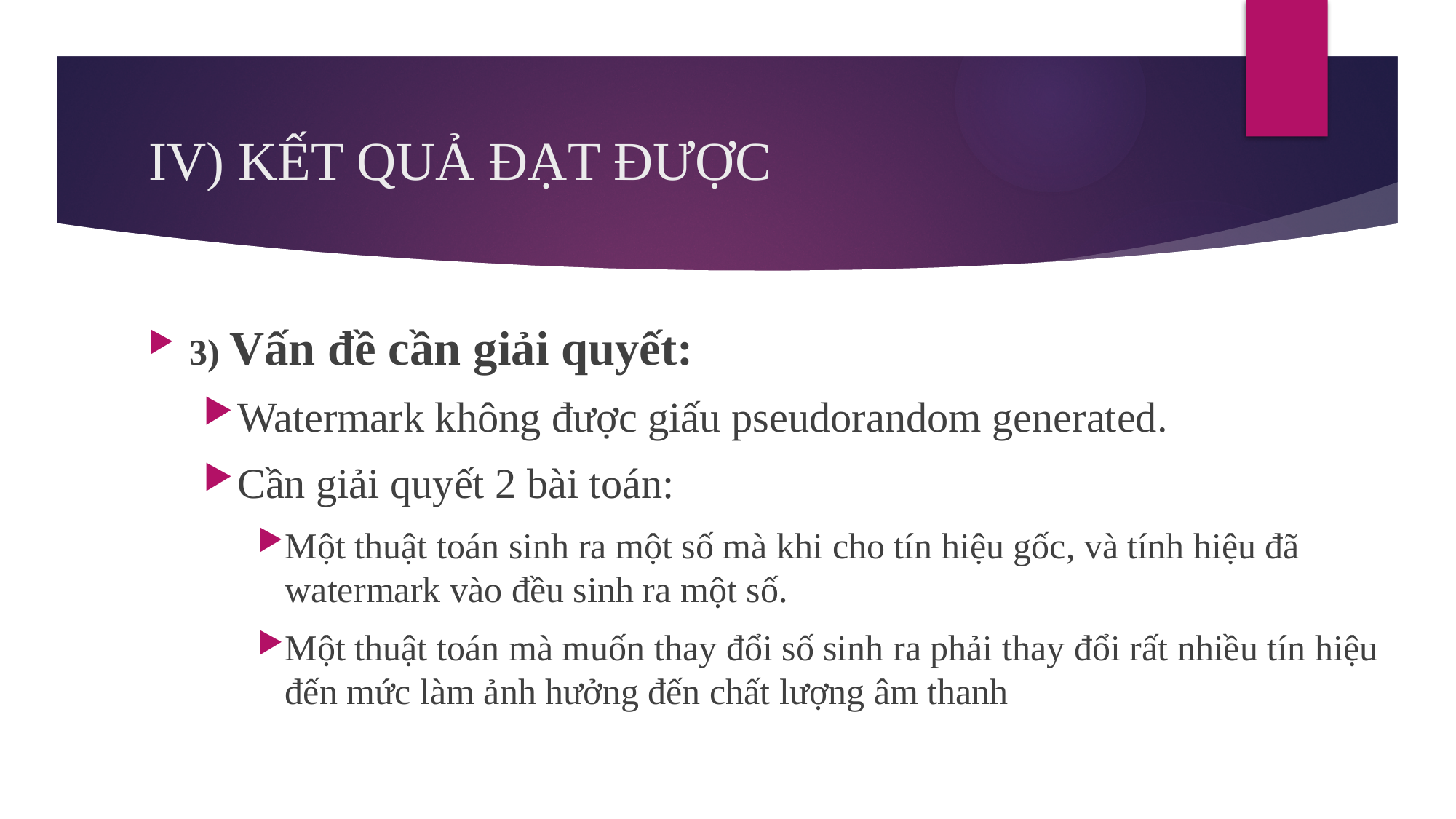

# IV) KẾT QUẢ ĐẠT ĐƯỢC
3) Vấn đề cần giải quyết:
Watermark không được giấu pseudorandom generated.
Cần giải quyết 2 bài toán:
Một thuật toán sinh ra một số mà khi cho tín hiệu gốc, và tính hiệu đã watermark vào đều sinh ra một số.
Một thuật toán mà muốn thay đổi số sinh ra phải thay đổi rất nhiều tín hiệu đến mức làm ảnh hưởng đến chất lượng âm thanh